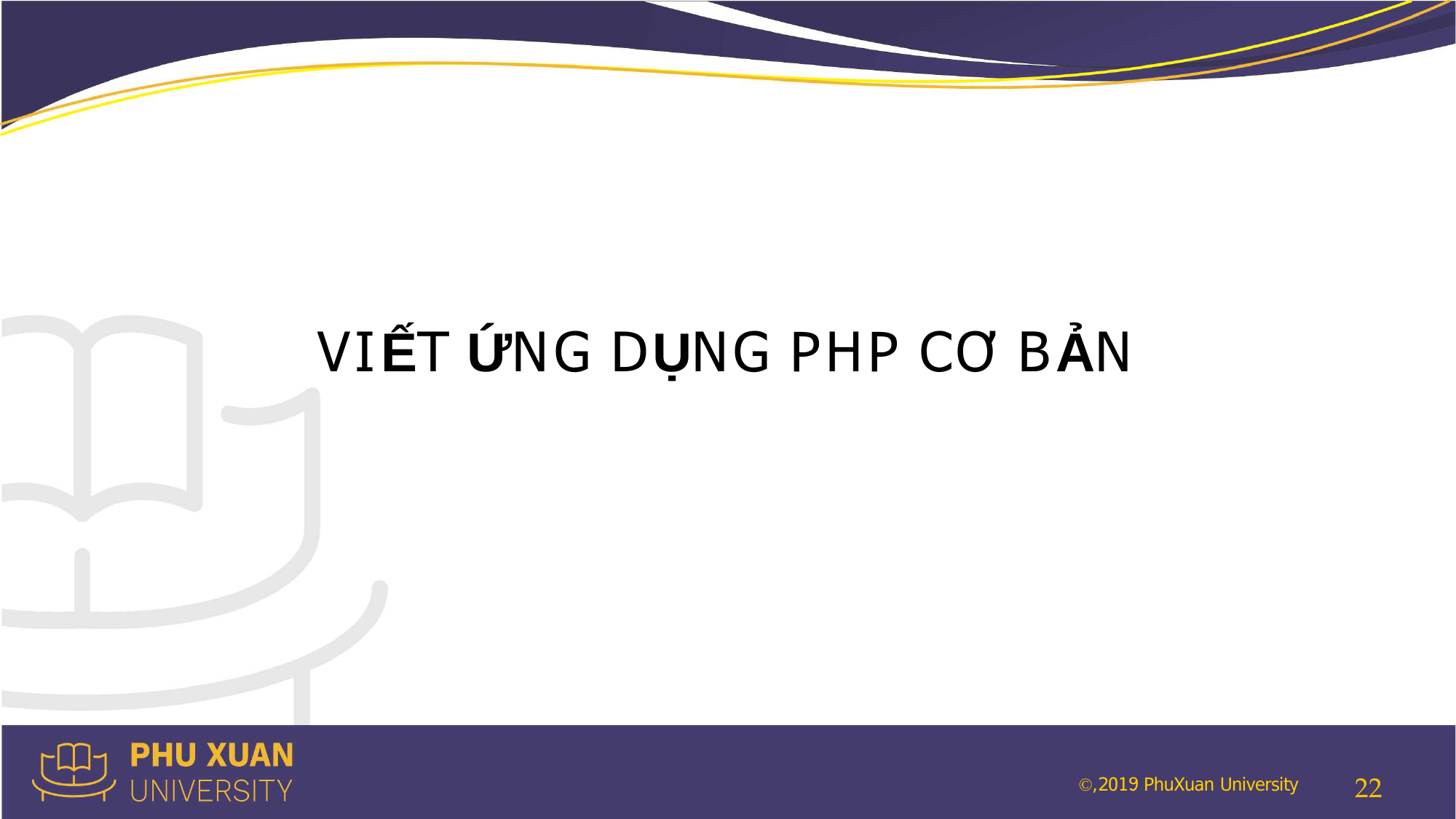

VIẾT ỨNG DỤNG PHP CƠ BẢN
22